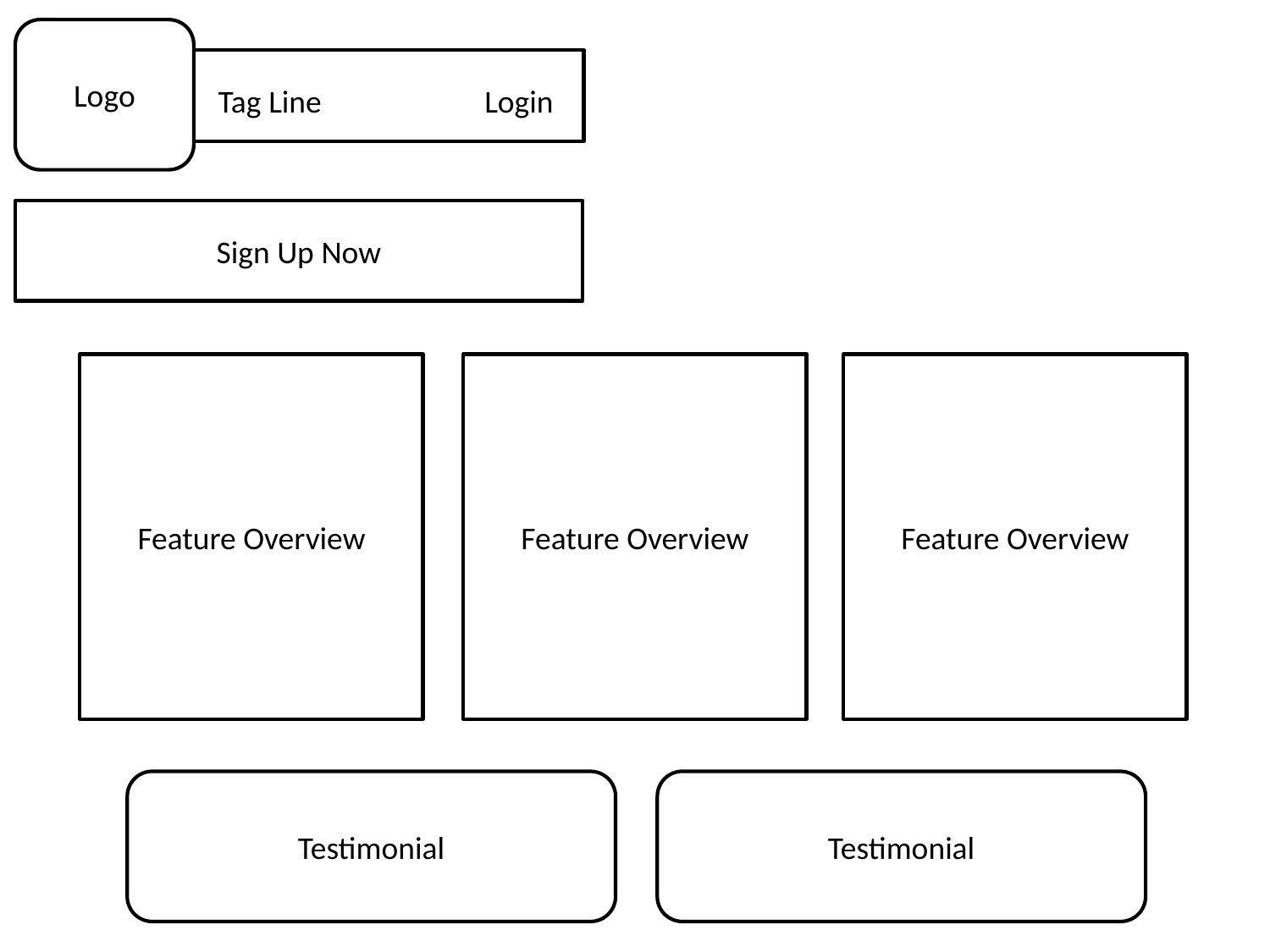

Logo

Tag Line
Login
Sign Up Now
Feature Overview
Feature Overview
Feature Overview
Testimonial
Testimonial